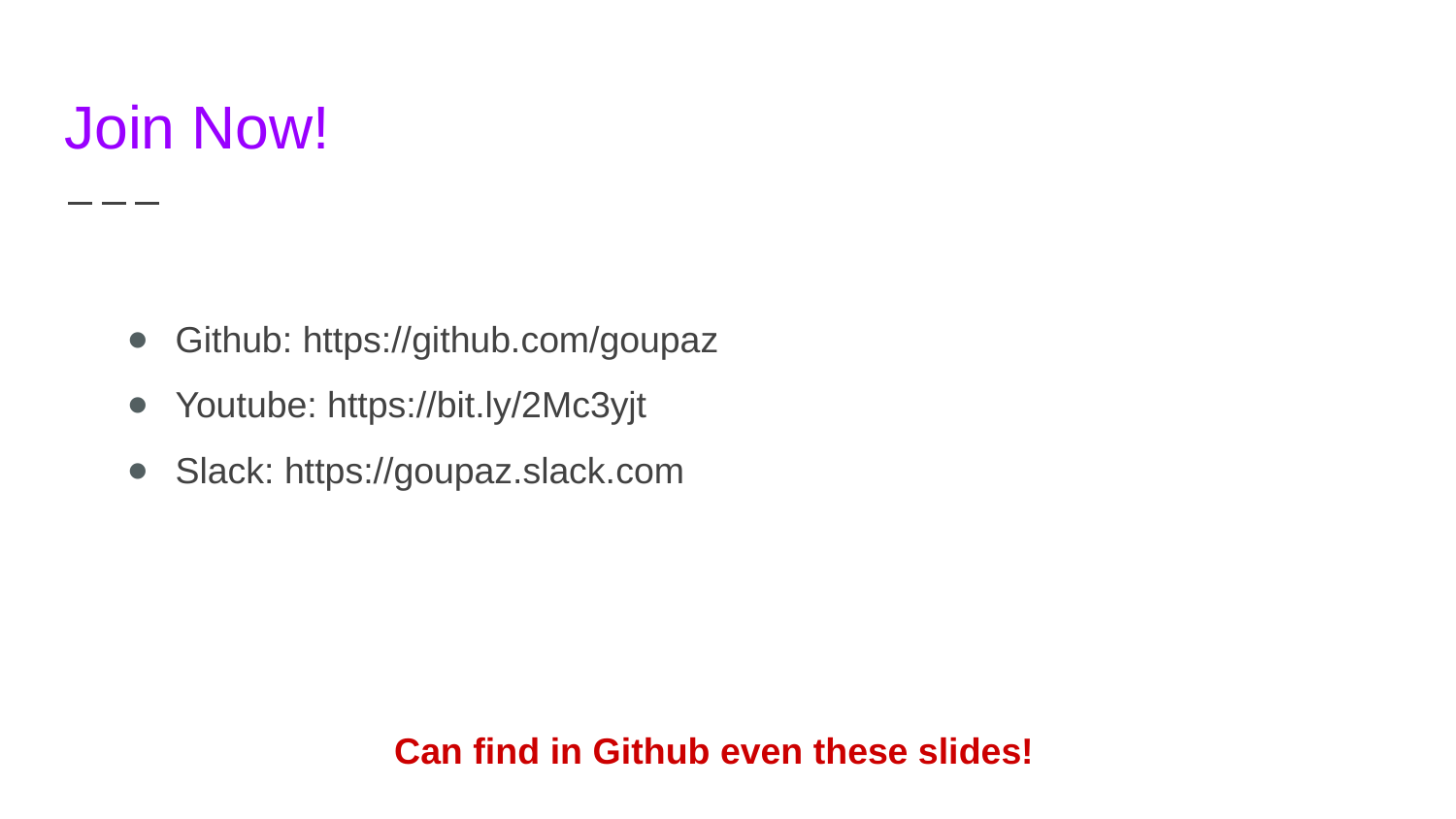

# Join Now!

Github: https://github.com/goupaz
Youtube: https://bit.ly/2Mc3yjt
Slack: https://goupaz.slack.com

Can find in Github even these slides!